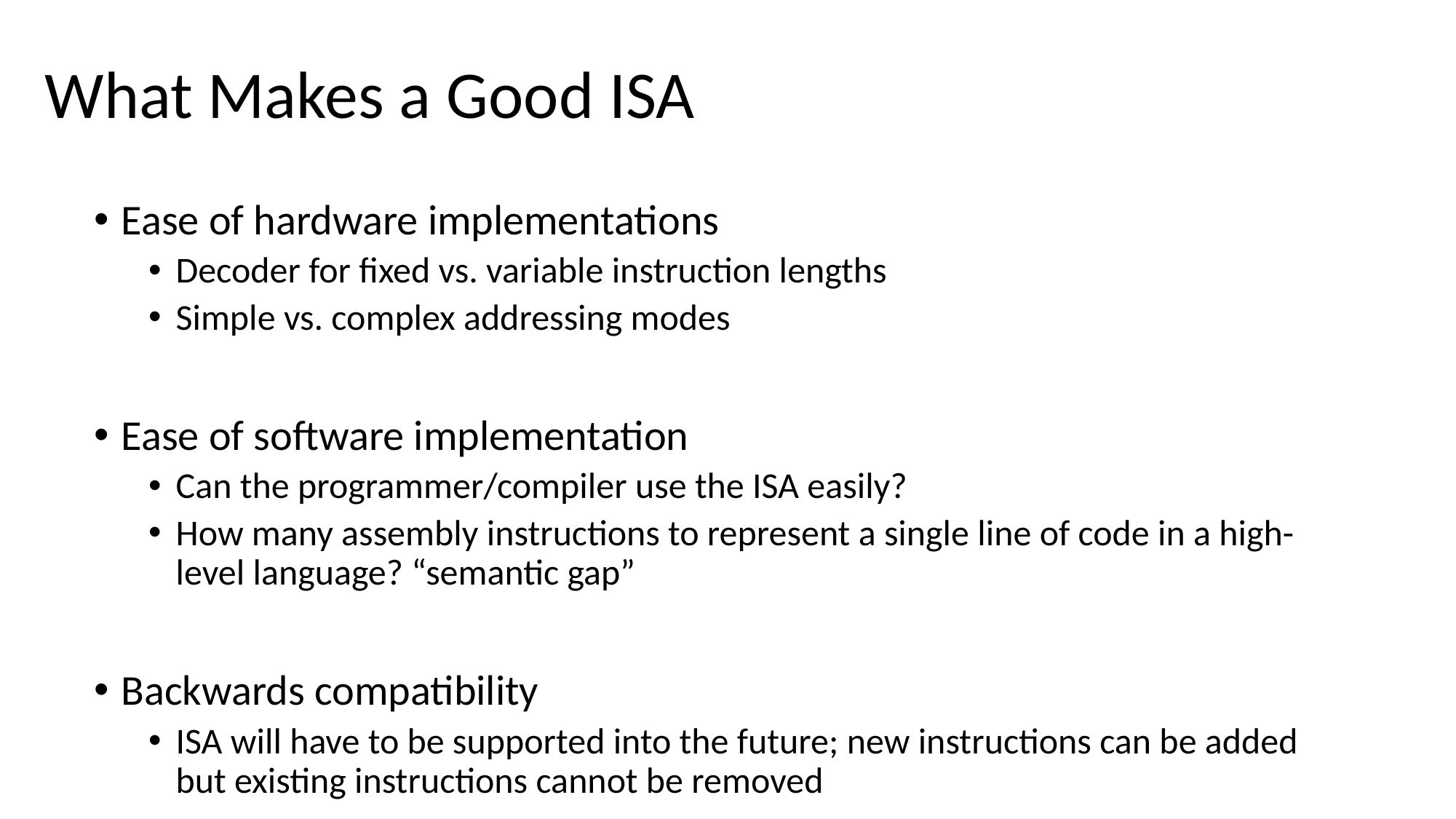

# What Makes a Good ISA
Ease of hardware implementations
Decoder for fixed vs. variable instruction lengths
Simple vs. complex addressing modes

Ease of software implementation
Can the programmer/compiler use the ISA easily?
How many assembly instructions to represent a single line of code in a high-level language? “semantic gap”

Backwards compatibility
ISA will have to be supported into the future; new instructions can be added but existing instructions cannot be removed